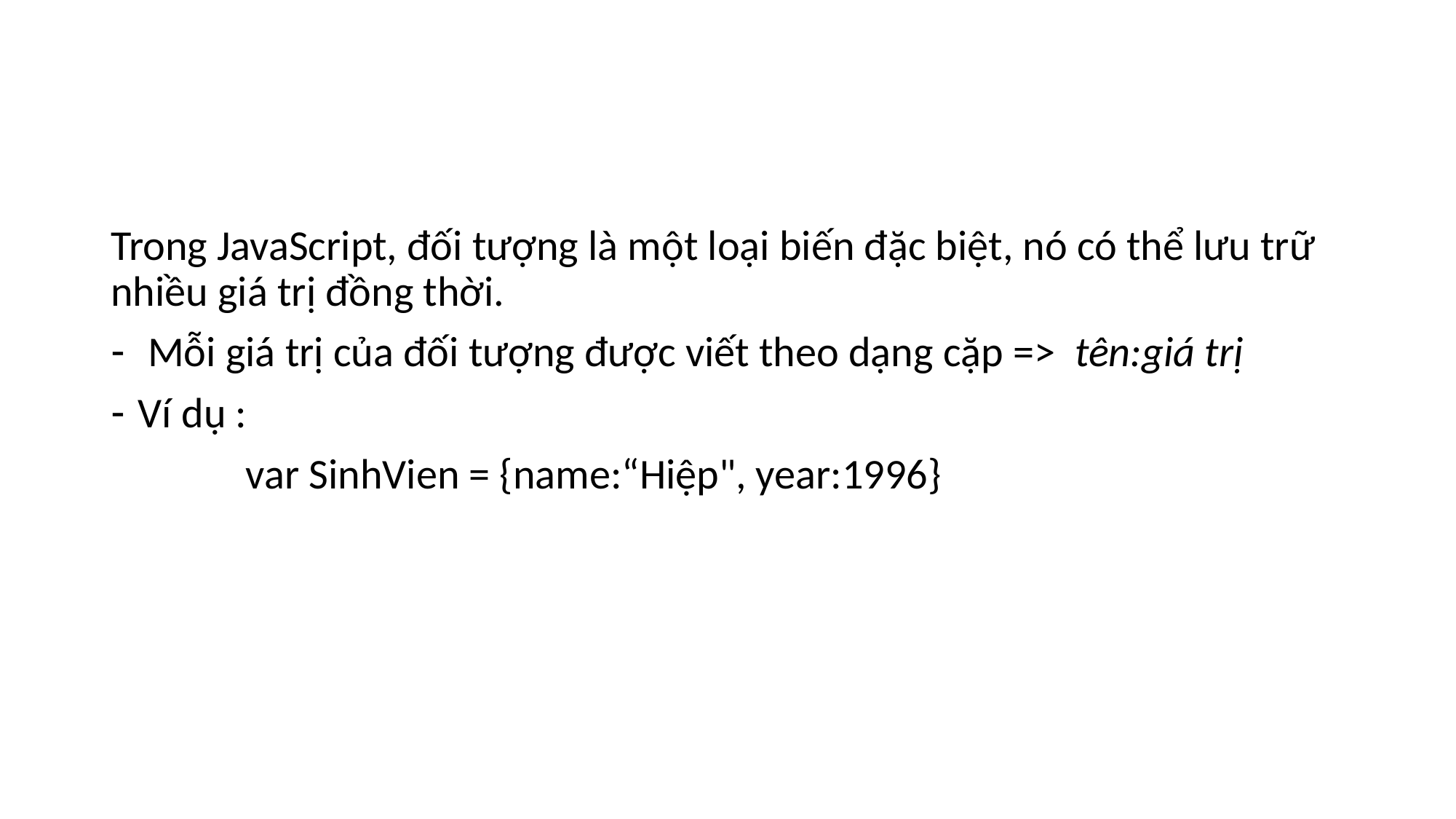

#
Trong JavaScript, đối tượng là một loại biến đặc biệt, nó có thể lưu trữ nhiều giá trị đồng thời.
 Mỗi giá trị của đối tượng được viết theo dạng cặp =>  tên:giá trị
Ví dụ :
              var SinhVien = {name:“Hiệp", year:1996}